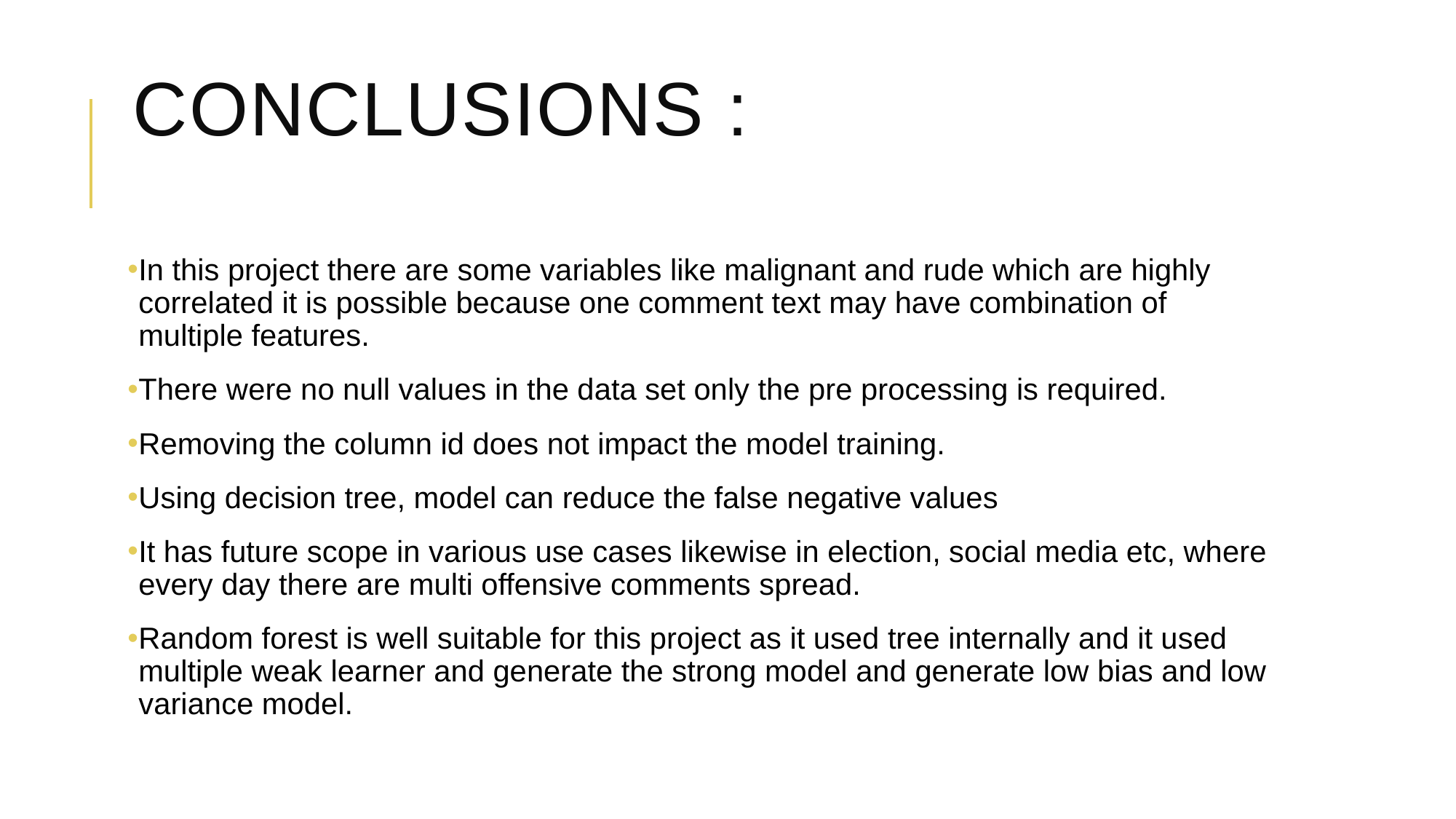

# Conclusions :
In this project there are some variables like malignant and rude which are highly correlated it is possible because one comment text may have combination of multiple features.
There were no null values in the data set only the pre processing is required.
Removing the column id does not impact the model training.
Using decision tree, model can reduce the false negative values
It has future scope in various use cases likewise in election, social media etc, where every day there are multi offensive comments spread.
Random forest is well suitable for this project as it used tree internally and it used multiple weak learner and generate the strong model and generate low bias and low variance model.